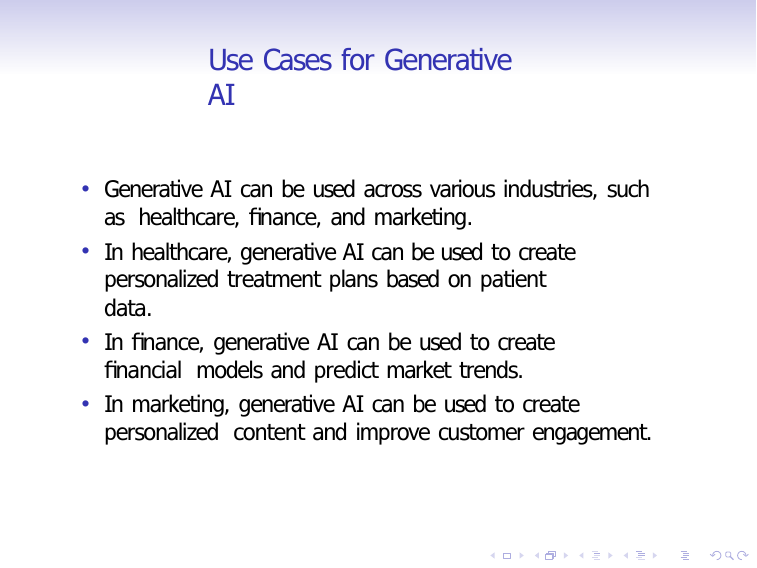

# Use Cases for Generative AI
Generative AI can be used across various industries, such as  healthcare, finance, and marketing.
In healthcare, generative AI can be used to create  personalized treatment plans based on patient data.
In finance, generative AI can be used to create financial  models and predict market trends.
In marketing, generative AI can be used to create personalized  content and improve customer engagement.